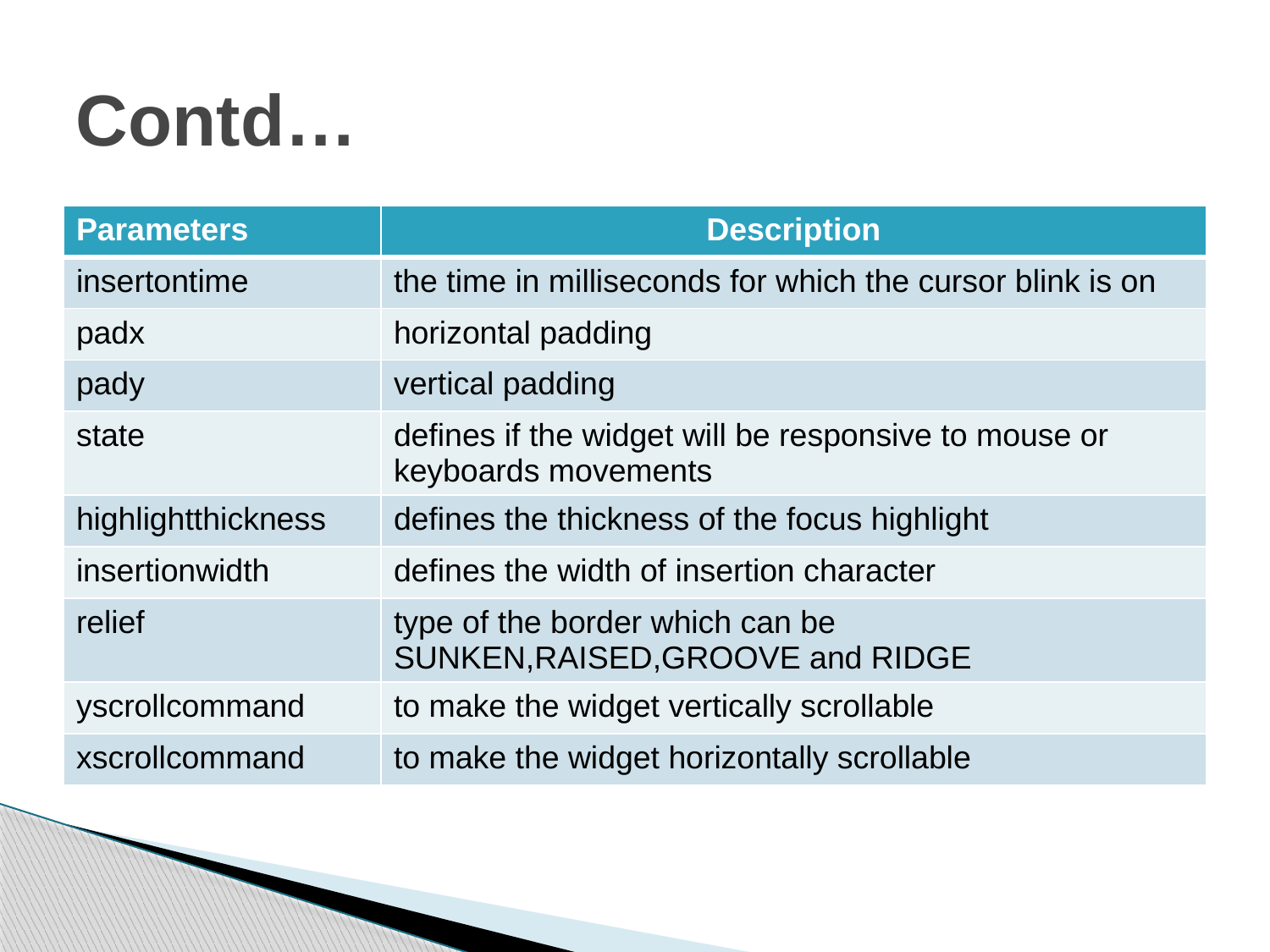

# Contd…
| Parameters | Description |
| --- | --- |
| insertontime | the time in milliseconds for which the cursor blink is on |
| padx | horizontal padding |
| pady | vertical padding |
| state | defines if the widget will be responsive to mouse or keyboards movements |
| highlightthickness | defines the thickness of the focus highlight |
| insertionwidth | defines the width of insertion character |
| relief | type of the border which can be SUNKEN,RAISED,GROOVE and RIDGE |
| yscrollcommand | to make the widget vertically scrollable |
| xscrollcommand | to make the widget horizontally scrollable |